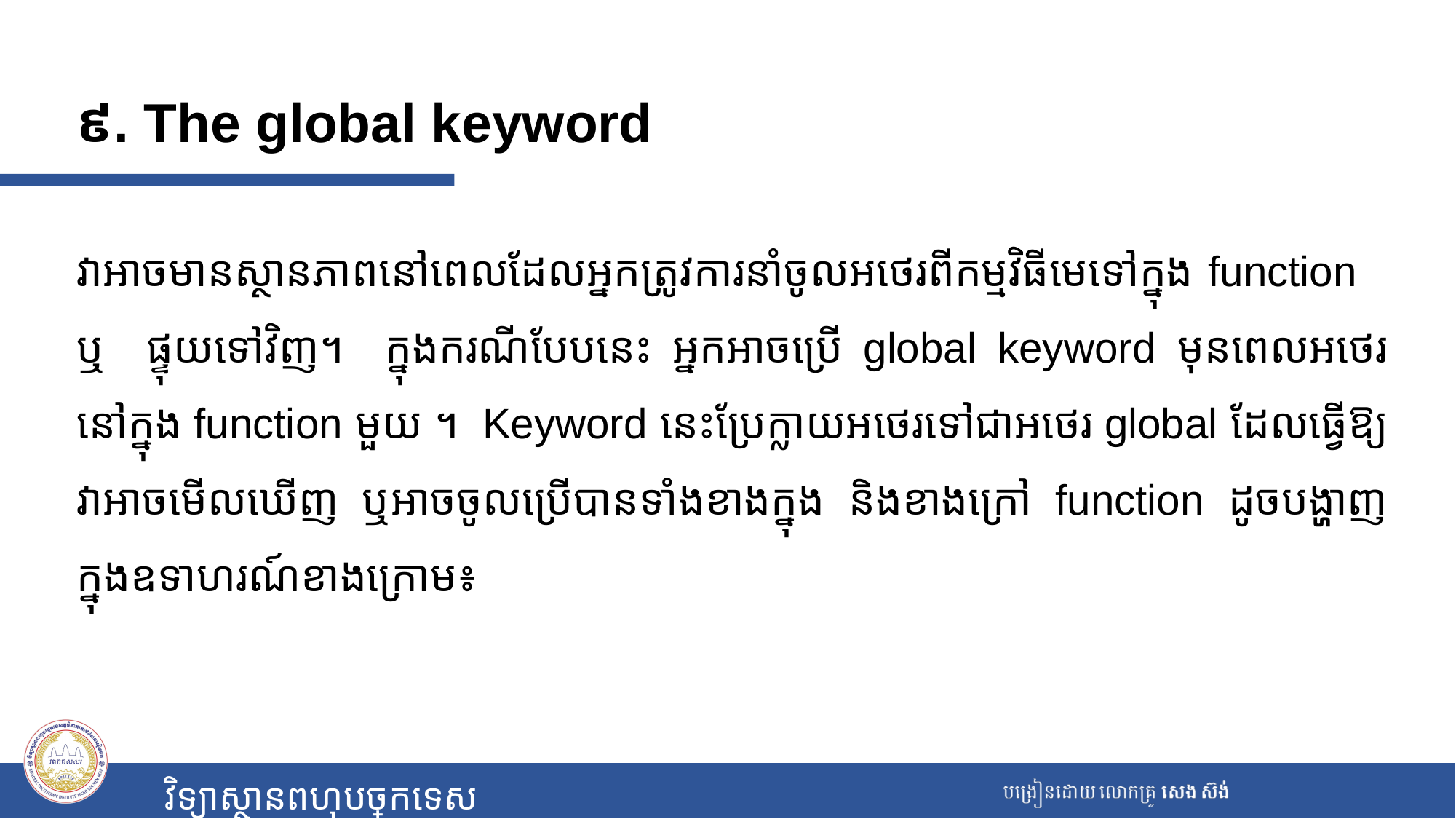

# ៩. The global keyword
វាអាចមានស្ថានភាពនៅពេលដែលអ្នកត្រូវការនាំចូលអថេរពីកម្មវិធីមេទៅក្នុង function   ឬ  ផ្ទុយទៅវិញ។  ក្នុងករណីបែបនេះ អ្នកអាចប្រើ global keyword មុនពេលអថេរនៅក្នុង function មួយ ។  Keyword នេះប្រែក្លាយអថេរទៅជាអថេរ global ដែលធ្វើឱ្យវាអាចមើលឃើញ ឬអាចចូលប្រើបានទាំងខាងក្នុង និងខាងក្រៅ function ដូចបង្ហាញក្នុងឧទាហរណ៍ខាងក្រោម៖